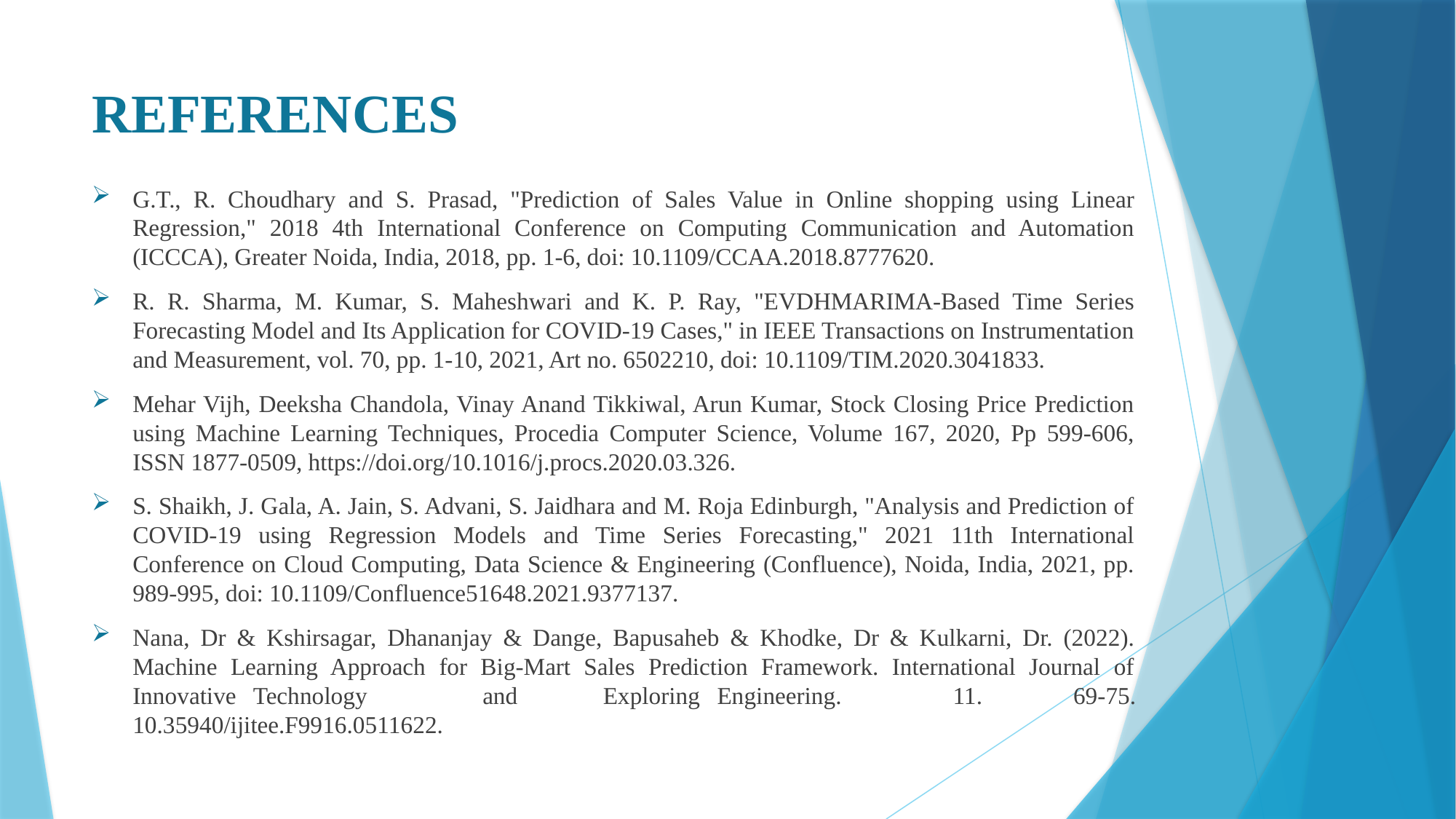

# REFERENCES
G.T., R. Choudhary and S. Prasad, "Prediction of Sales Value in Online shopping using Linear Regression," 2018 4th International Conference on Computing Communication and Automation (ICCCA), Greater Noida, India, 2018, pp. 1-6, doi: 10.1109/CCAA.2018.8777620.
R. R. Sharma, M. Kumar, S. Maheshwari and K. P. Ray, "EVDHMARIMA-Based Time Series Forecasting Model and Its Application for COVID-19 Cases," in IEEE Transactions on Instrumentation and Measurement, vol. 70, pp. 1-10, 2021, Art no. 6502210, doi: 10.1109/TIM.2020.3041833.
Mehar Vijh, Deeksha Chandola, Vinay Anand Tikkiwal, Arun Kumar, Stock Closing Price Prediction using Machine Learning Techniques, Procedia Computer Science, Volume 167, 2020, Pp 599-606, ISSN 1877-0509, https://doi.org/10.1016/j.procs.2020.03.326.
S. Shaikh, J. Gala, A. Jain, S. Advani, S. Jaidhara and M. Roja Edinburgh, "Analysis and Prediction of COVID-19 using Regression Models and Time Series Forecasting," 2021 11th International Conference on Cloud Computing, Data Science & Engineering (Confluence), Noida, India, 2021, pp. 989-995, doi: 10.1109/Confluence51648.2021.9377137.
Nana, Dr & Kshirsagar, Dhananjay & Dange, Bapusaheb & Khodke, Dr & Kulkarni, Dr. (2022). Machine Learning Approach for Big-Mart Sales Prediction Framework. International Journal of Innovative Technology 	and 	Exploring Engineering. 	11. 	69-75. 10.35940/ijitee.F9916.0511622.